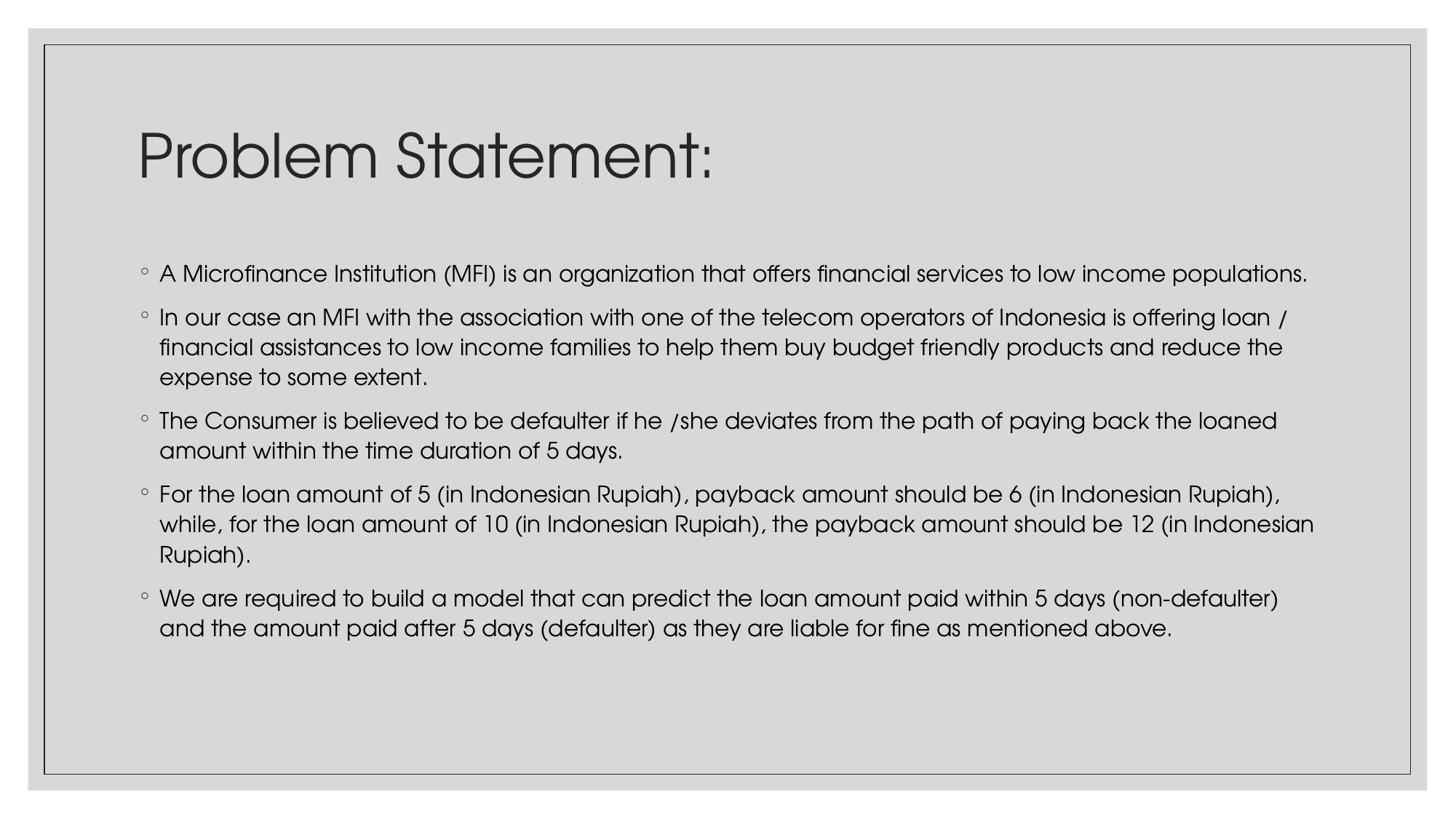

# Problem Statement:
A Microfinance Institution (MFI) is an organization that offers financial services to low income populations.
In our case an MFI with the association with one of the telecom operators of Indonesia is offering loan / financial assistances to low income families to help them buy budget friendly products and reduce the expense to some extent.
The Consumer is believed to be defaulter if he /she deviates from the path of paying back the loaned amount within the time duration of 5 days.
For the loan amount of 5 (in Indonesian Rupiah), payback amount should be 6 (in Indonesian Rupiah), while, for the loan amount of 10 (in Indonesian Rupiah), the payback amount should be 12 (in Indonesian Rupiah).
We are required to build a model that can predict the loan amount paid within 5 days (non-defaulter) and the amount paid after 5 days (defaulter) as they are liable for fine as mentioned above.